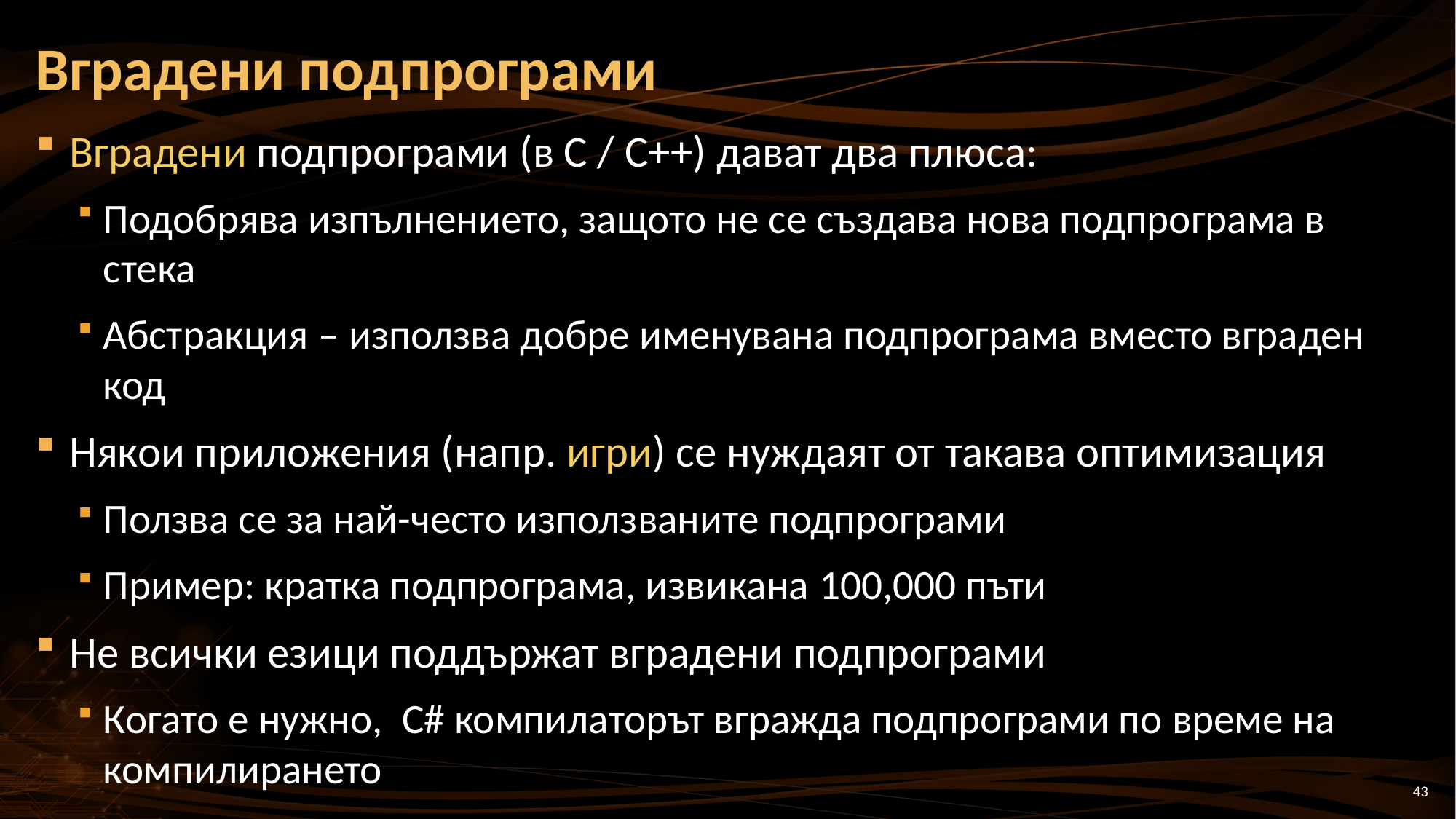

# Вградени подпрограми
Вградени подпрограми (в C / C++) дават два плюса:
Подобрява изпълнението, защото не се създава нова подпрограма в стека
Абстракция – използва добре именувана подпрограма вместо вграден код
Някои приложения (напр. игри) се нуждаят от такава оптимизация
Ползва се за най-често използваните подпрограми
Пример: кратка подпрограма, извикана 100,000 пъти
Не всички езици поддържат вградени подпрограми
Когато е нужно,  C# компилаторът вгражда подпрограми по време на компилирането
43